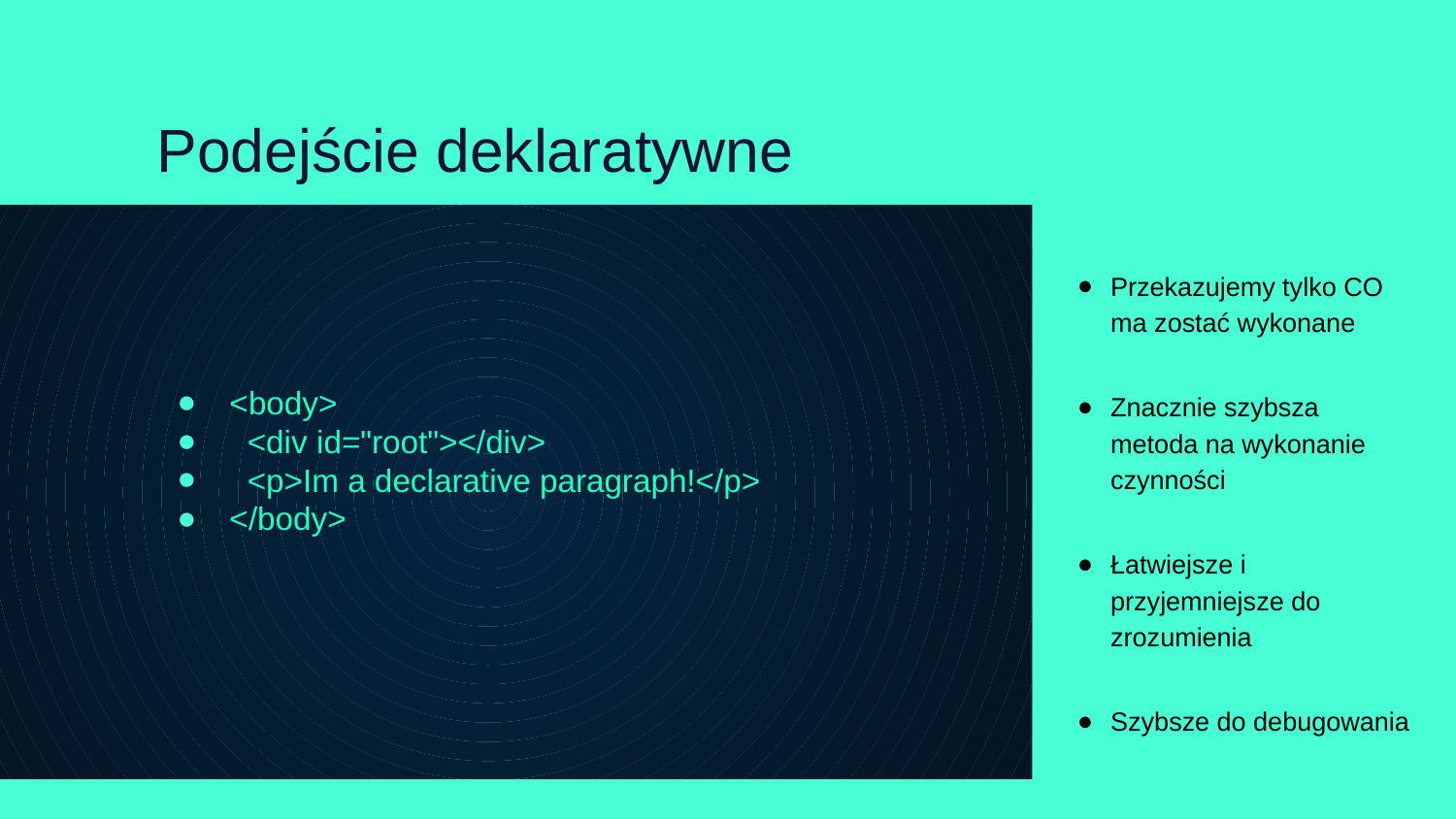

# Podejście deklaratywne
Przekazujemy tylko CO ma zostać wykonane

Znacznie szybsza metoda na wykonanie czynności

Łatwiejsze i przyjemniejsze do zrozumienia

Szybsze do debugowania
<body>
  <div id="root"></div>
  <p>Im a declarative paragraph!</p>
</body>